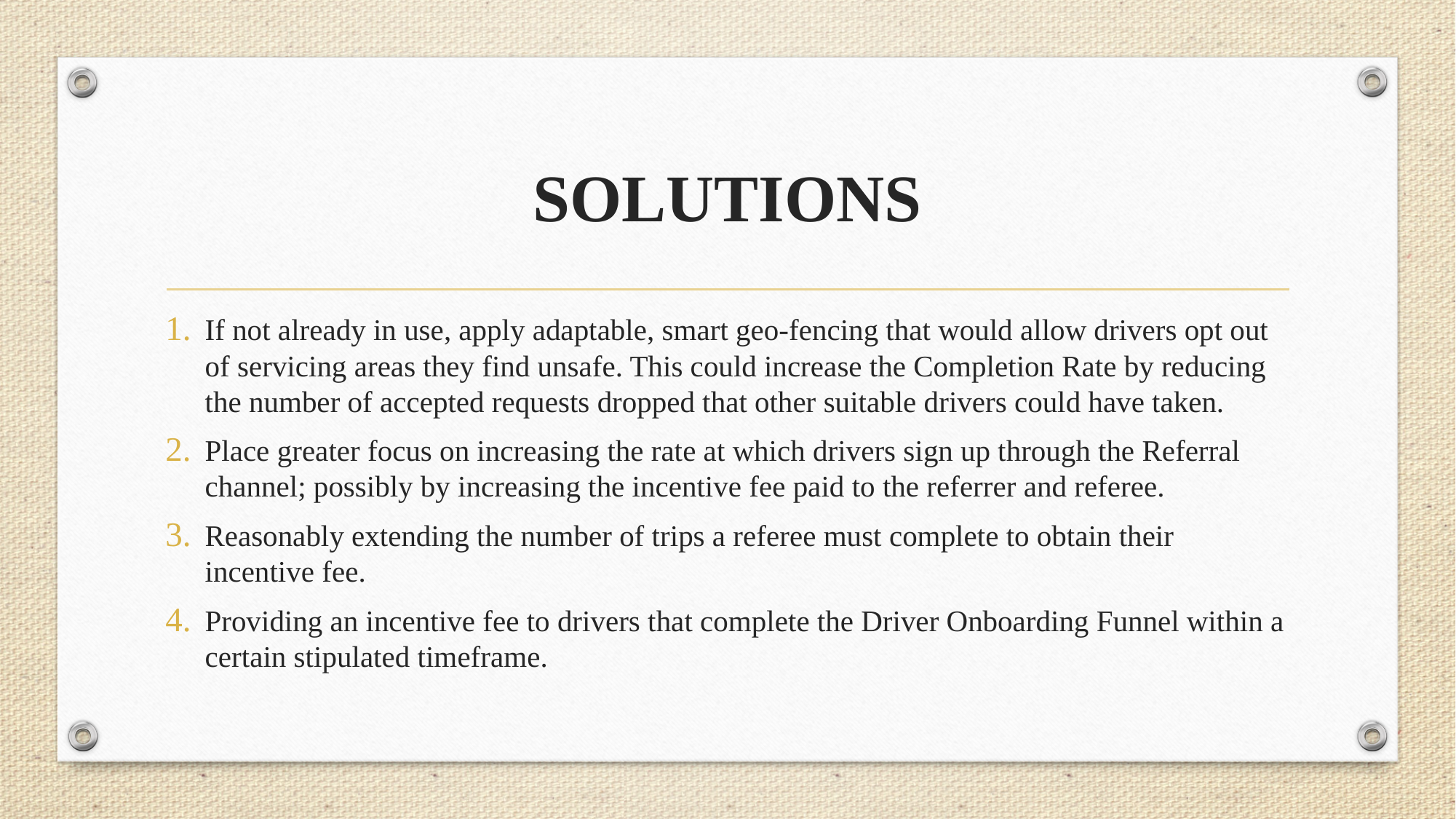

# SOLUTIONS
If not already in use, apply adaptable, smart geo-fencing that would allow drivers opt out of servicing areas they find unsafe. This could increase the Completion Rate by reducing the number of accepted requests dropped that other suitable drivers could have taken.
Place greater focus on increasing the rate at which drivers sign up through the Referral channel; possibly by increasing the incentive fee paid to the referrer and referee.
Reasonably extending the number of trips a referee must complete to obtain their incentive fee.
Providing an incentive fee to drivers that complete the Driver Onboarding Funnel within a certain stipulated timeframe.